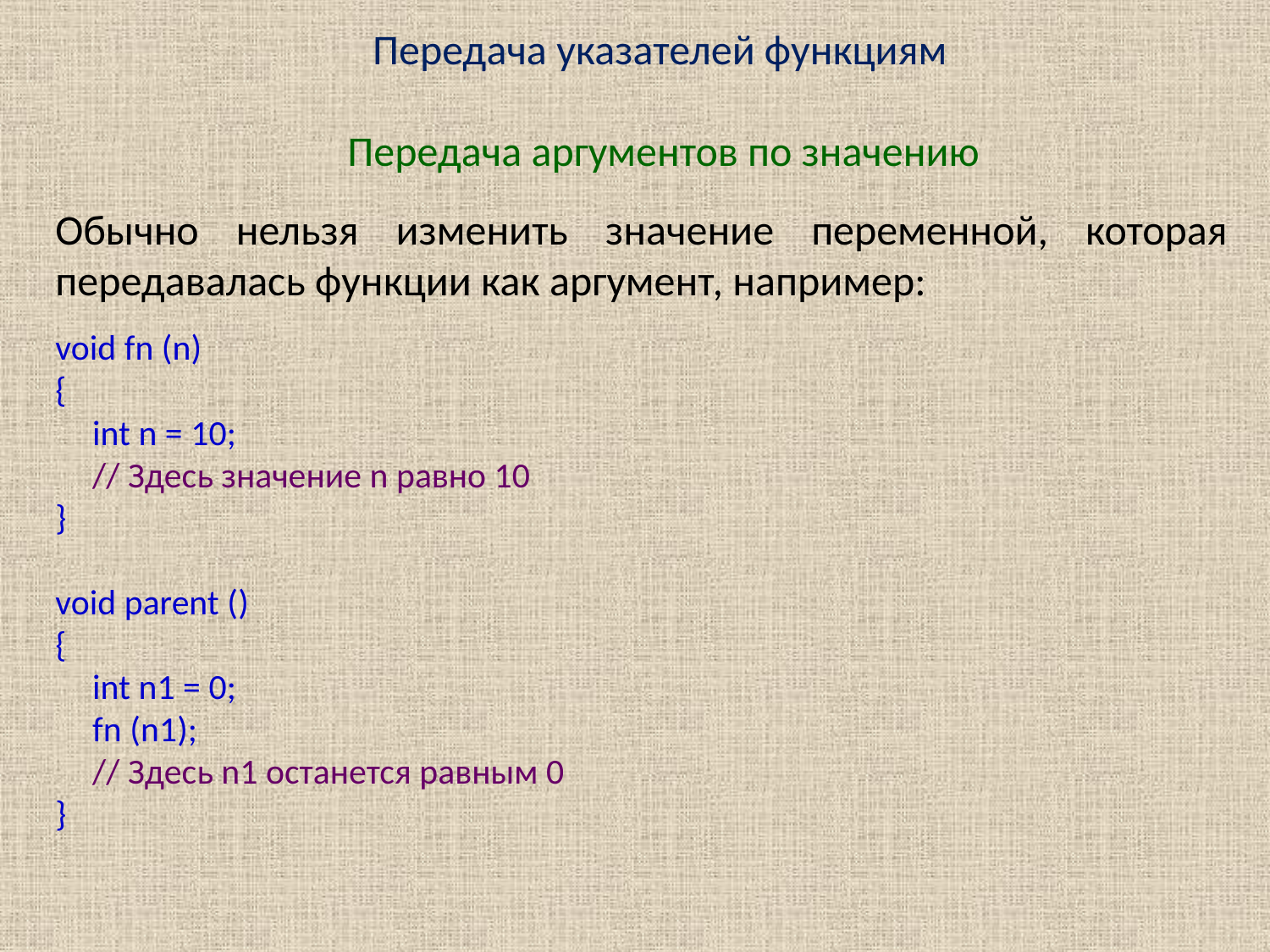

Передача указателей функциям
Передача аргументов по значению
Обычно нельзя изменить значение переменной, которая передавалась функции как аргумент, например:
void fn (n)
{
int n = 10;
// Здесь значение n равно 10
}

void parent ()
{
int n1 = 0;
fn (n1);
// Здесь n1 останется равным 0
}